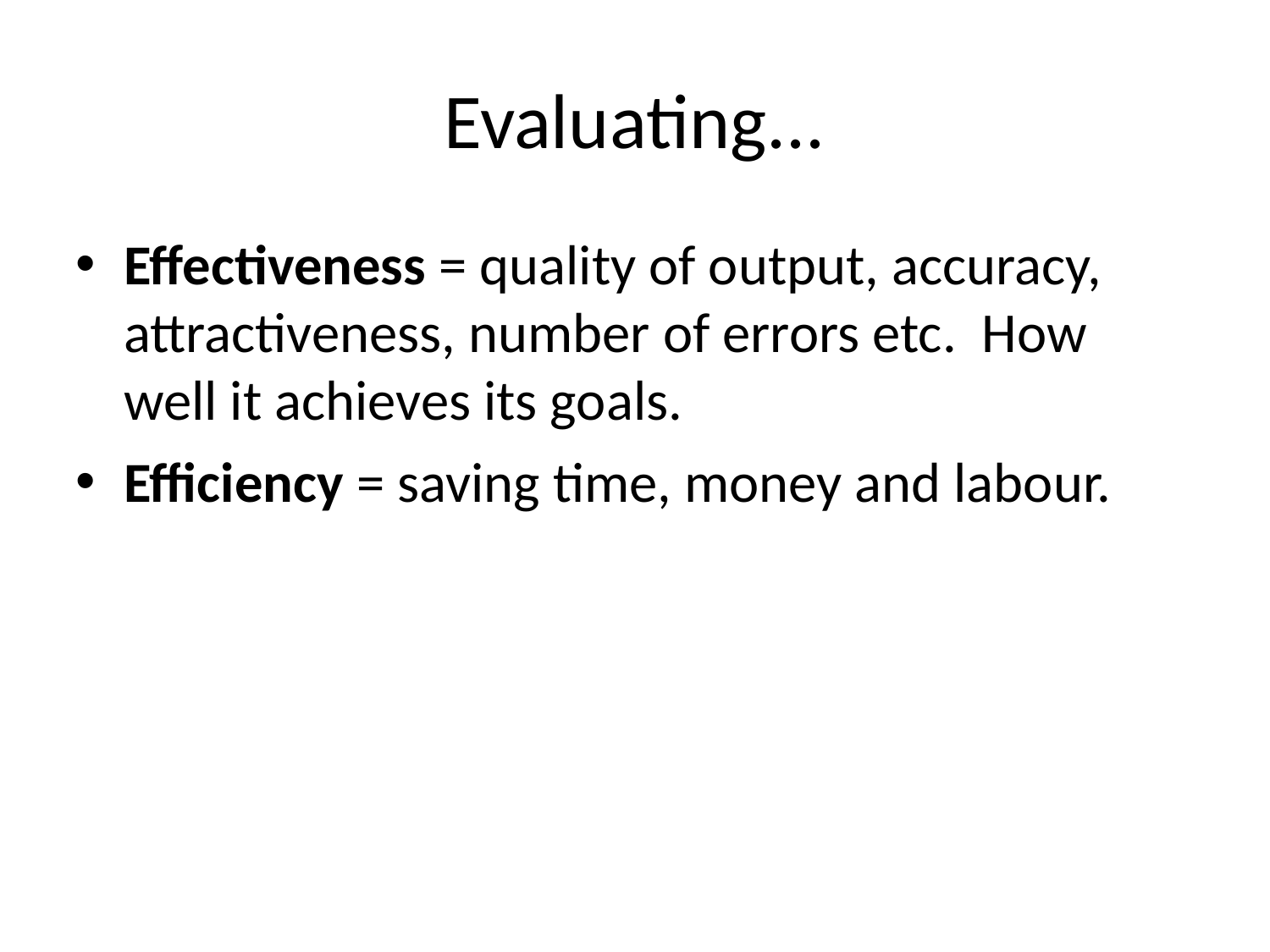

# Evaluating...
Effectiveness = quality of output, accuracy, attractiveness, number of errors etc.  How well it achieves its goals.
Efficiency = saving time, money and labour.